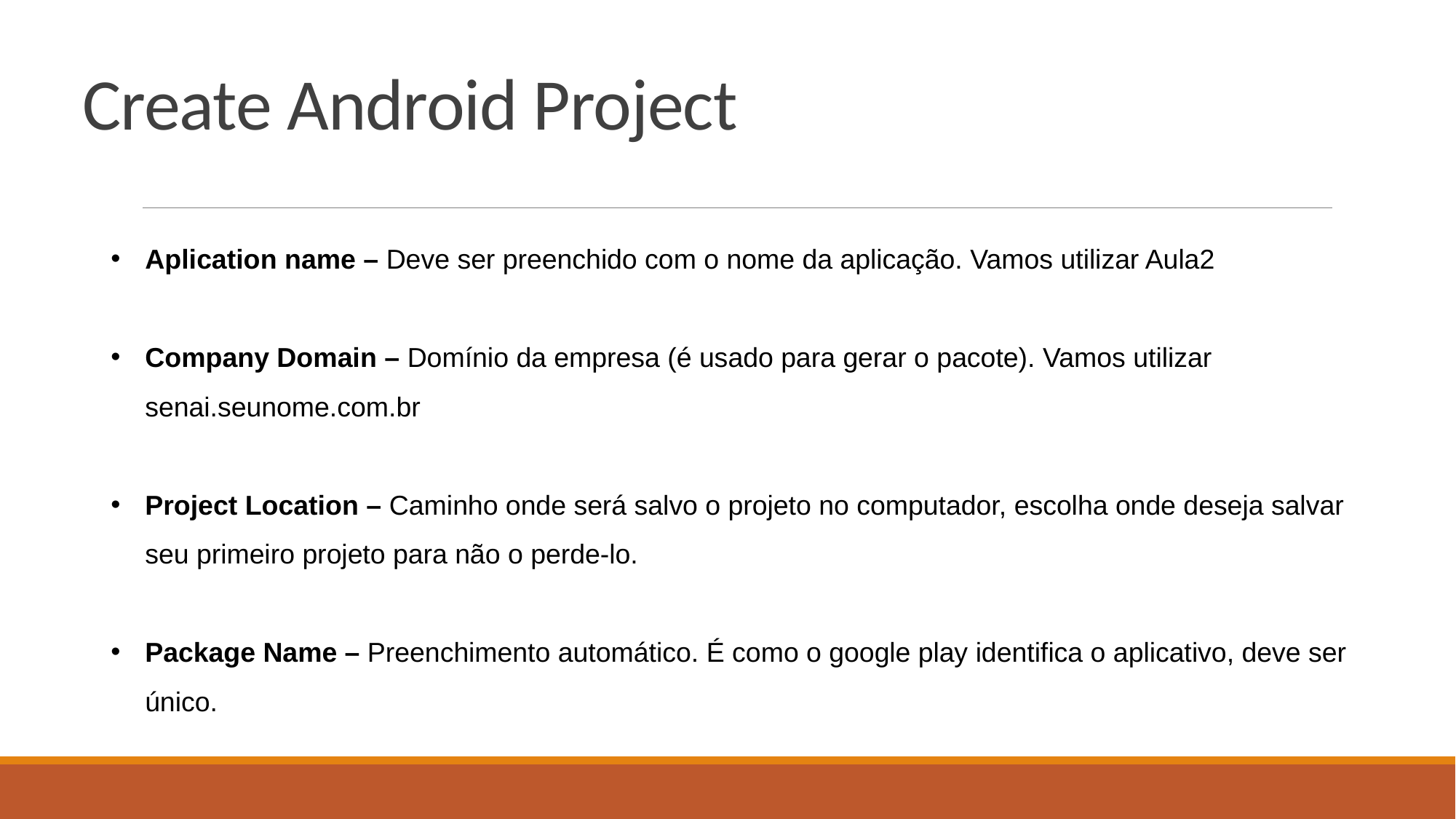

# Create Android Project
Aplication name – Deve ser preenchido com o nome da aplicação. Vamos utilizar Aula2

Company Domain – Domínio da empresa (é usado para gerar o pacote). Vamos utilizar senai.seunome.com.br

Project Location – Caminho onde será salvo o projeto no computador, escolha onde deseja salvar seu primeiro projeto para não o perde-lo.

Package Name – Preenchimento automático. É como o google play identifica o aplicativo, deve ser único.